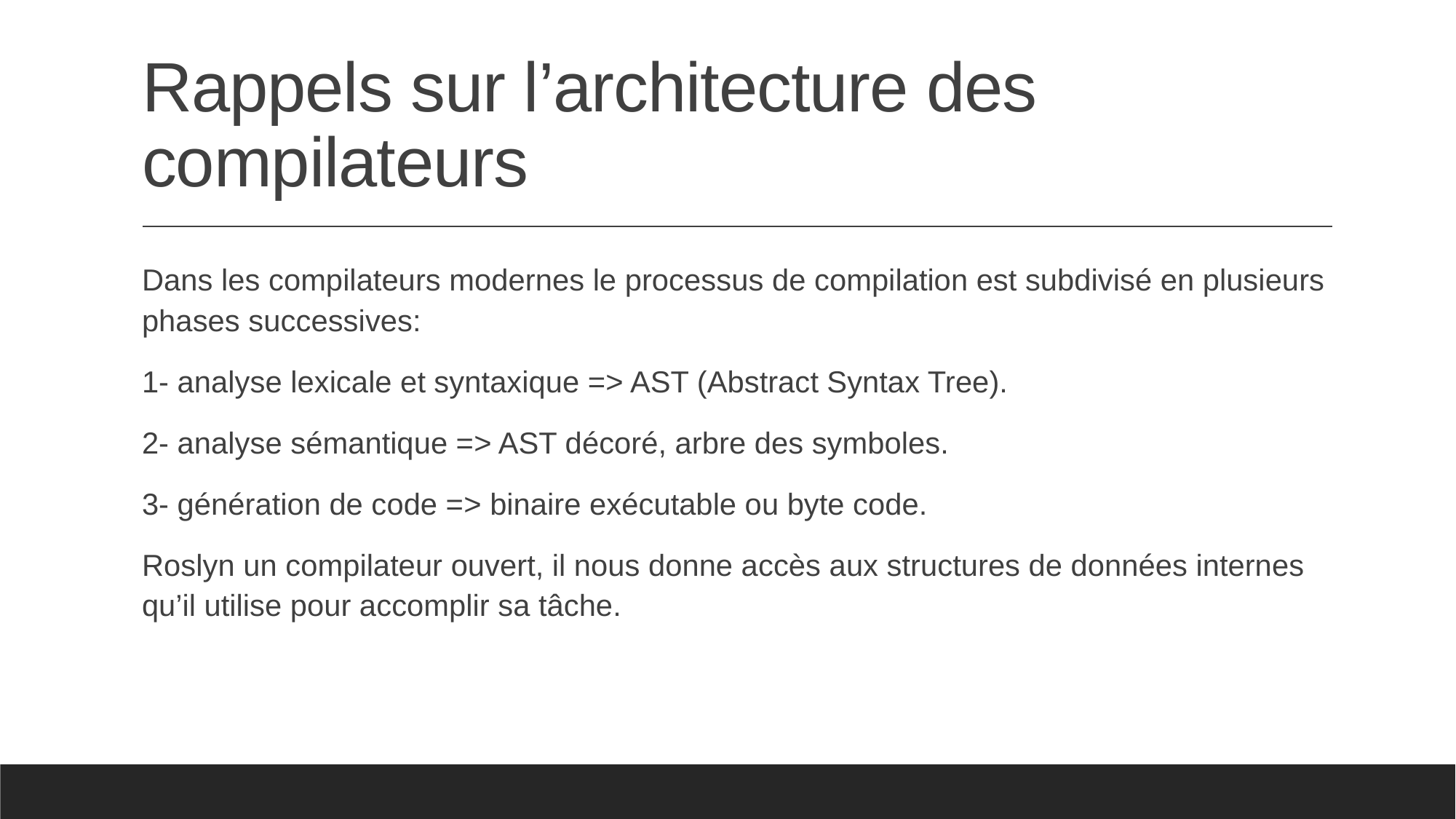

# Rappels sur l’architecture des compilateurs
Dans les compilateurs modernes le processus de compilation est subdivisé en plusieurs phases successives:
1- analyse lexicale et syntaxique => AST (Abstract Syntax Tree).
2- analyse sémantique => AST décoré, arbre des symboles.
3- génération de code => binaire exécutable ou byte code.
Roslyn un compilateur ouvert, il nous donne accès aux structures de données internes qu’il utilise pour accomplir sa tâche.